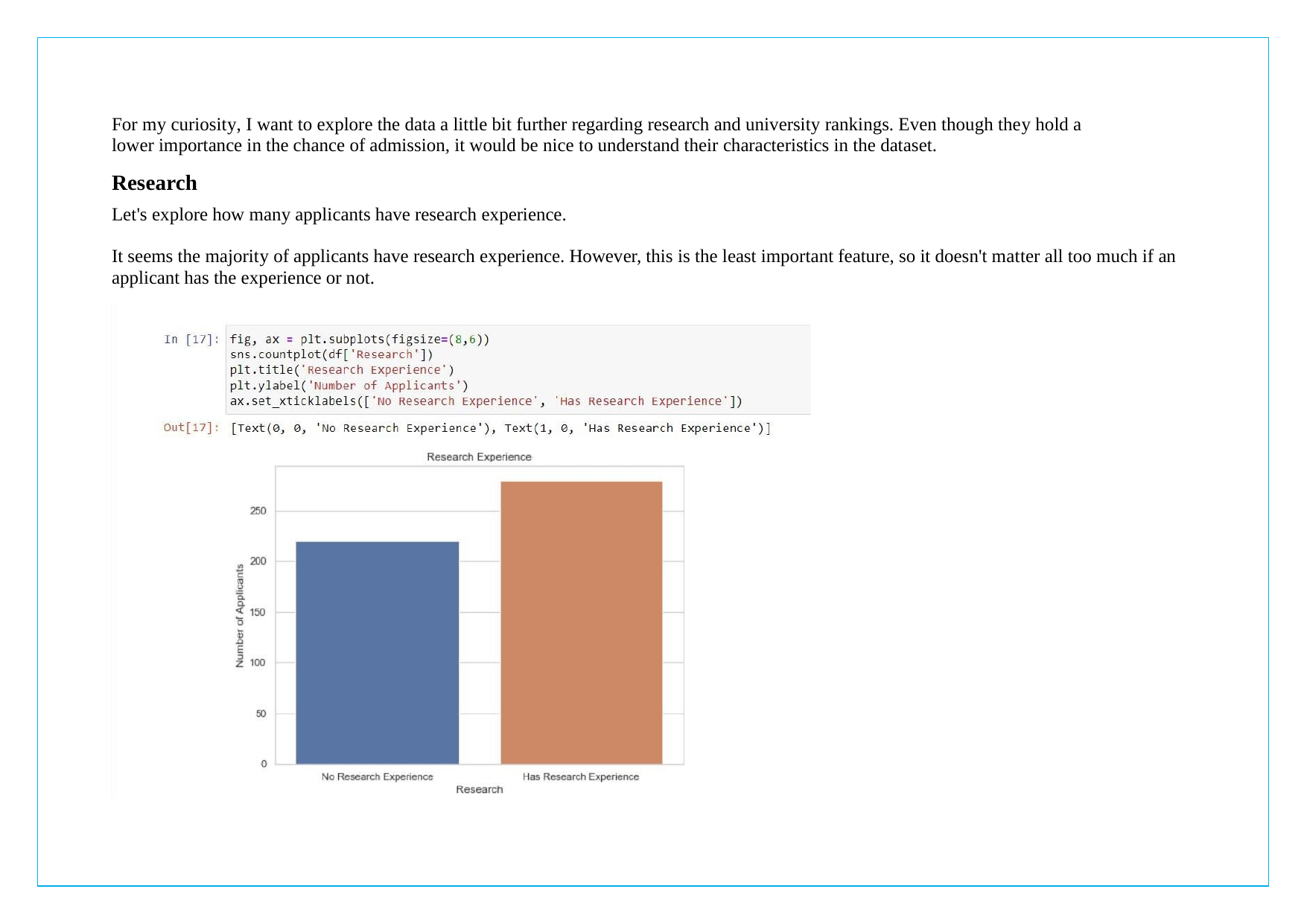

For my curiosity, I want to explore the data a little bit further regarding research and university rankings. Even though they hold a lower importance in the chance of admission, it would be nice to understand their characteristics in the dataset.
Research
Let's explore how many applicants have research experience.

It seems the majority of applicants have research experience. However, this is the least important feature, so it doesn't matter all too much if an applicant has the experience or not.